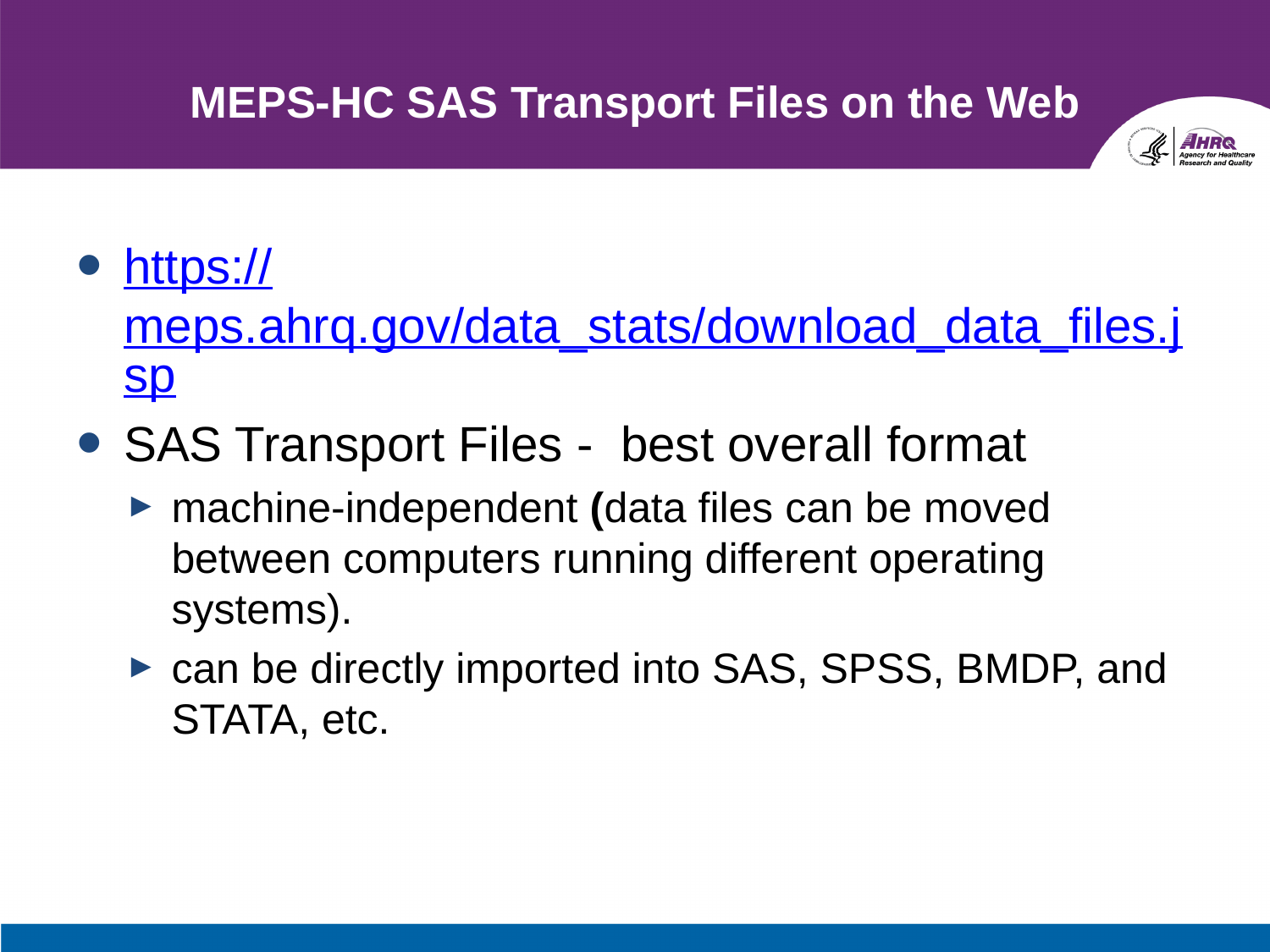

# MEPS-HC SAS Transport Files on the Web
https://meps.ahrq.gov/data_stats/download_data_files.jsp
SAS Transport Files -  best overall format
machine-independent (data files can be moved between computers running different operating systems).
can be directly imported into SAS, SPSS, BMDP, and STATA, etc.